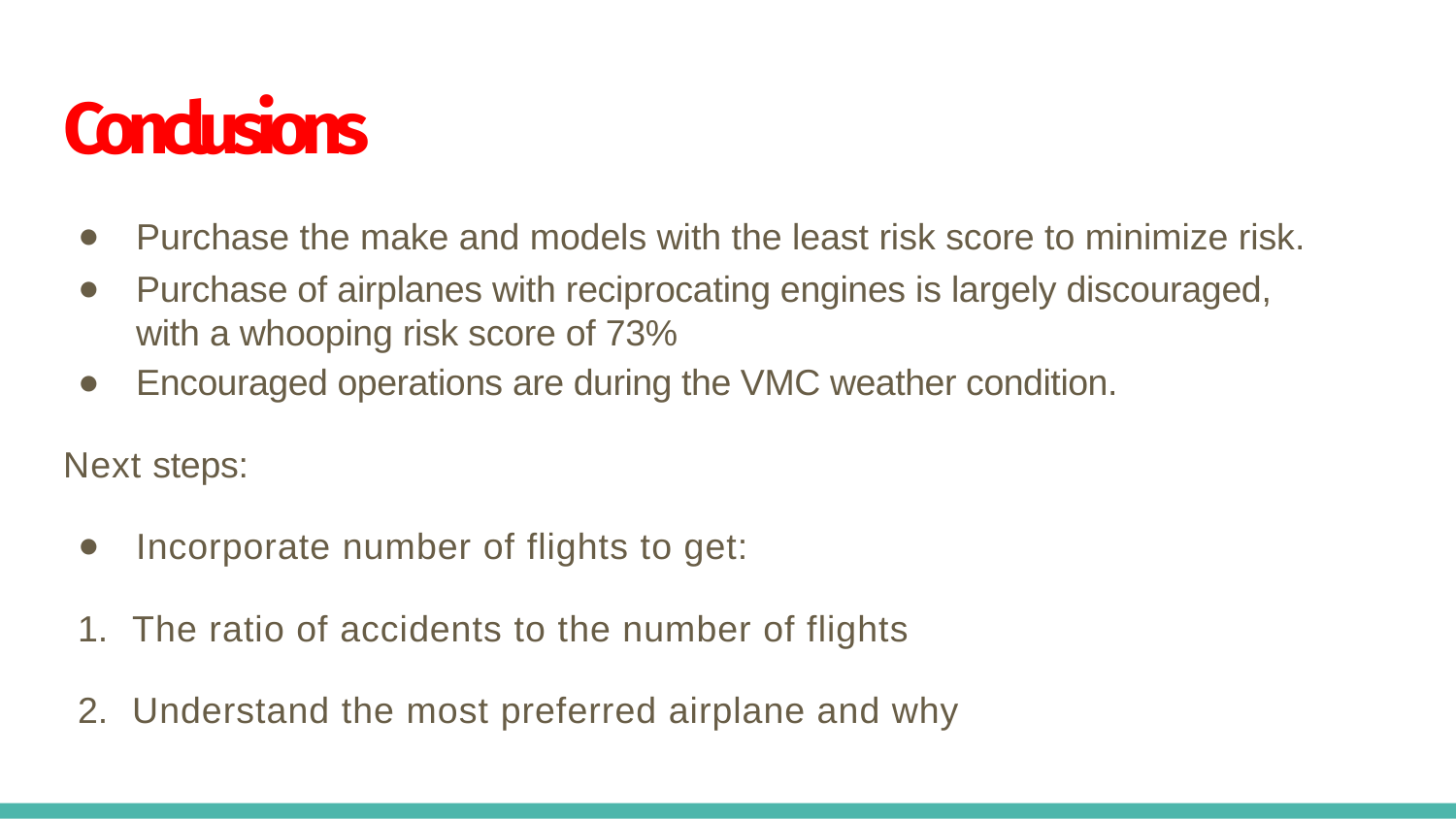

# Conclusions
Purchase the make and models with the least risk score to minimize risk.
Purchase of airplanes with reciprocating engines is largely discouraged, with a whooping risk score of 73%
Encouraged operations are during the VMC weather condition.
Next steps:
Incorporate number of flights to get:
The ratio of accidents to the number of flights
Understand the most preferred airplane and why